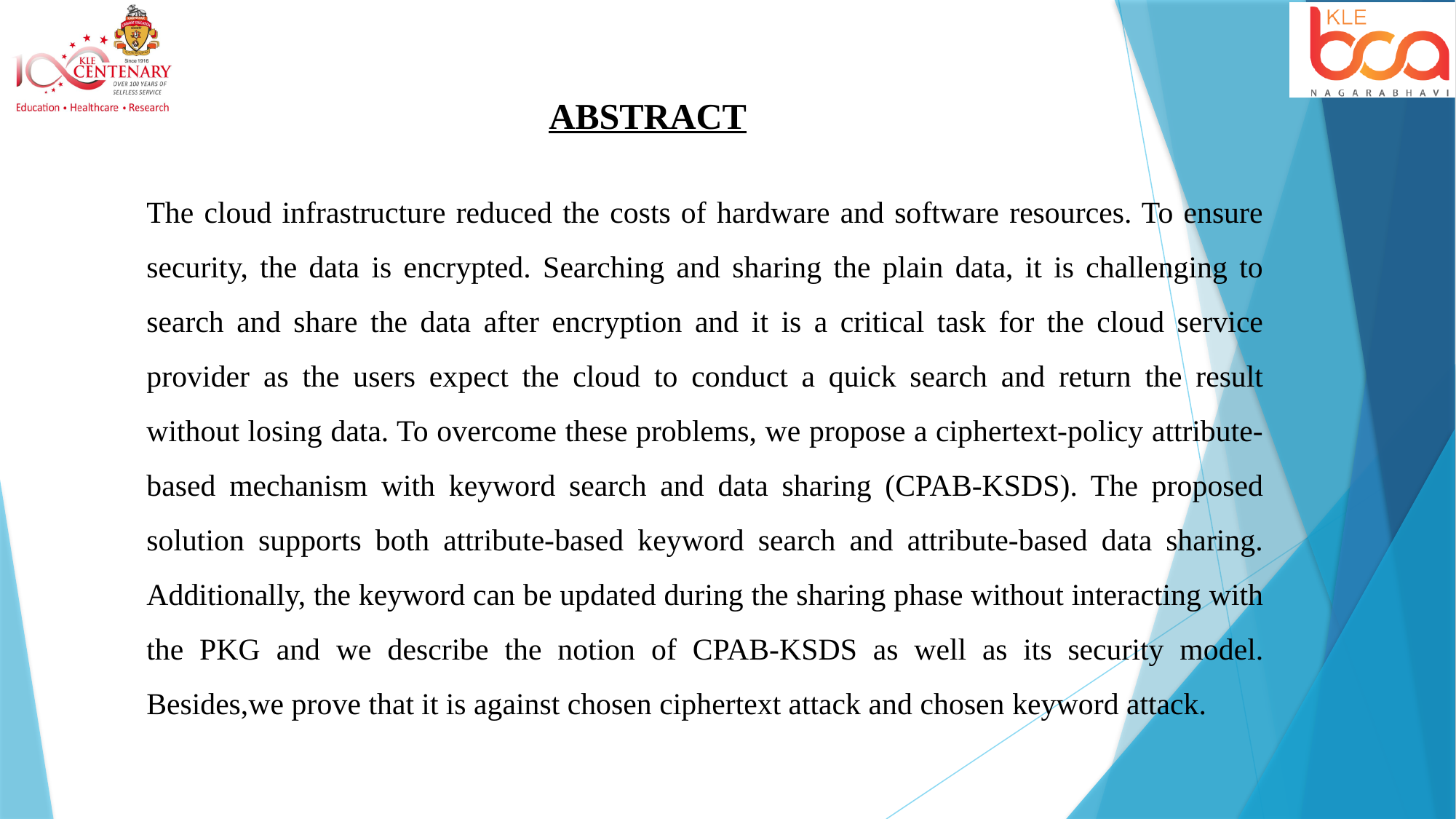

ABSTRACT
The cloud infrastructure reduced the costs of hardware and software resources. To ensure security, the data is encrypted. Searching and sharing the plain data, it is challenging to search and share the data after encryption and it is a critical task for the cloud service provider as the users expect the cloud to conduct a quick search and return the result without losing data. To overcome these problems, we propose a ciphertext-policy attribute-based mechanism with keyword search and data sharing (CPAB-KSDS). The proposed solution supports both attribute-based keyword search and attribute-based data sharing. Additionally, the keyword can be updated during the sharing phase without interacting with the PKG and we describe the notion of CPAB-KSDS as well as its security model. Besides,we prove that it is against chosen ciphertext attack and chosen keyword attack.